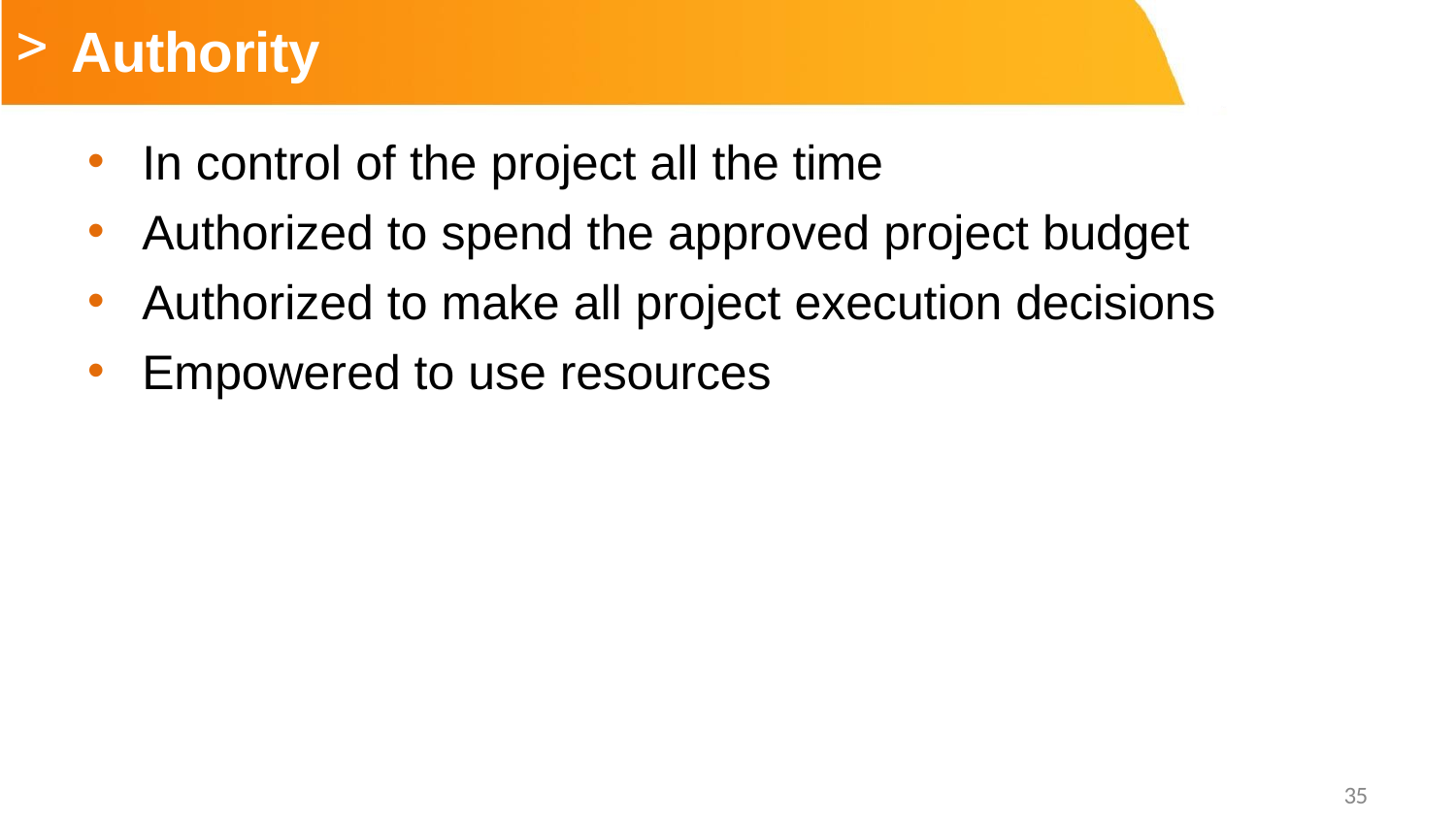

# Authority
In control of the project all the time
Authorized to spend the approved project budget
Authorized to make all project execution decisions
Empowered to use resources
35